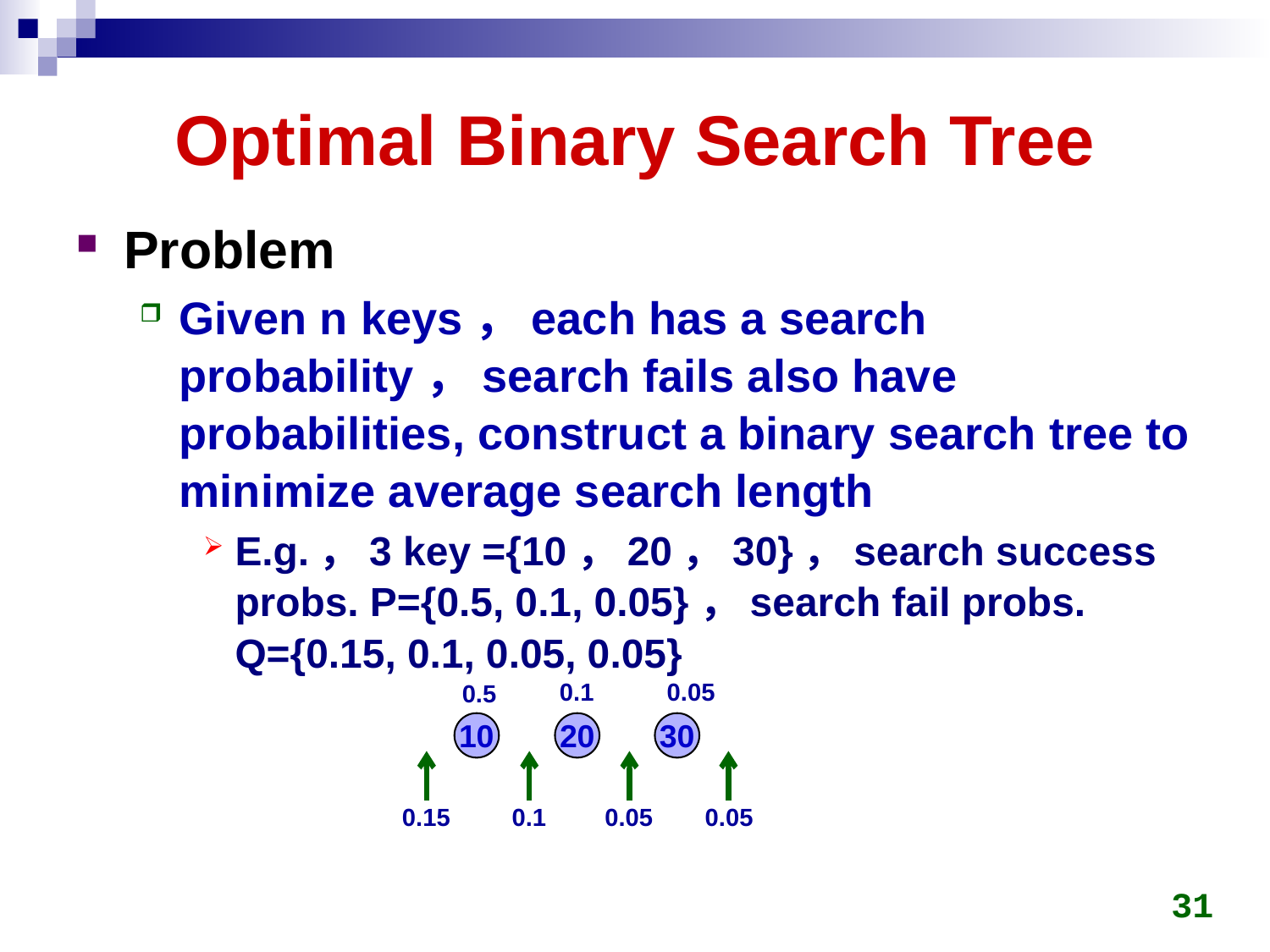

# Optimal Binary Search Tree
Problem
Given n keys，each has a search probability，search fails also have probabilities, construct a binary search tree to minimize average search length
E.g.，3 key ={10，20，30}，search success probs. P={0.5, 0.1, 0.05}，search fail probs. Q={0.15, 0.1, 0.05, 0.05}
0.05
0.1
0.5
10
20
30
0.15
0.1
0.05
0.05
31